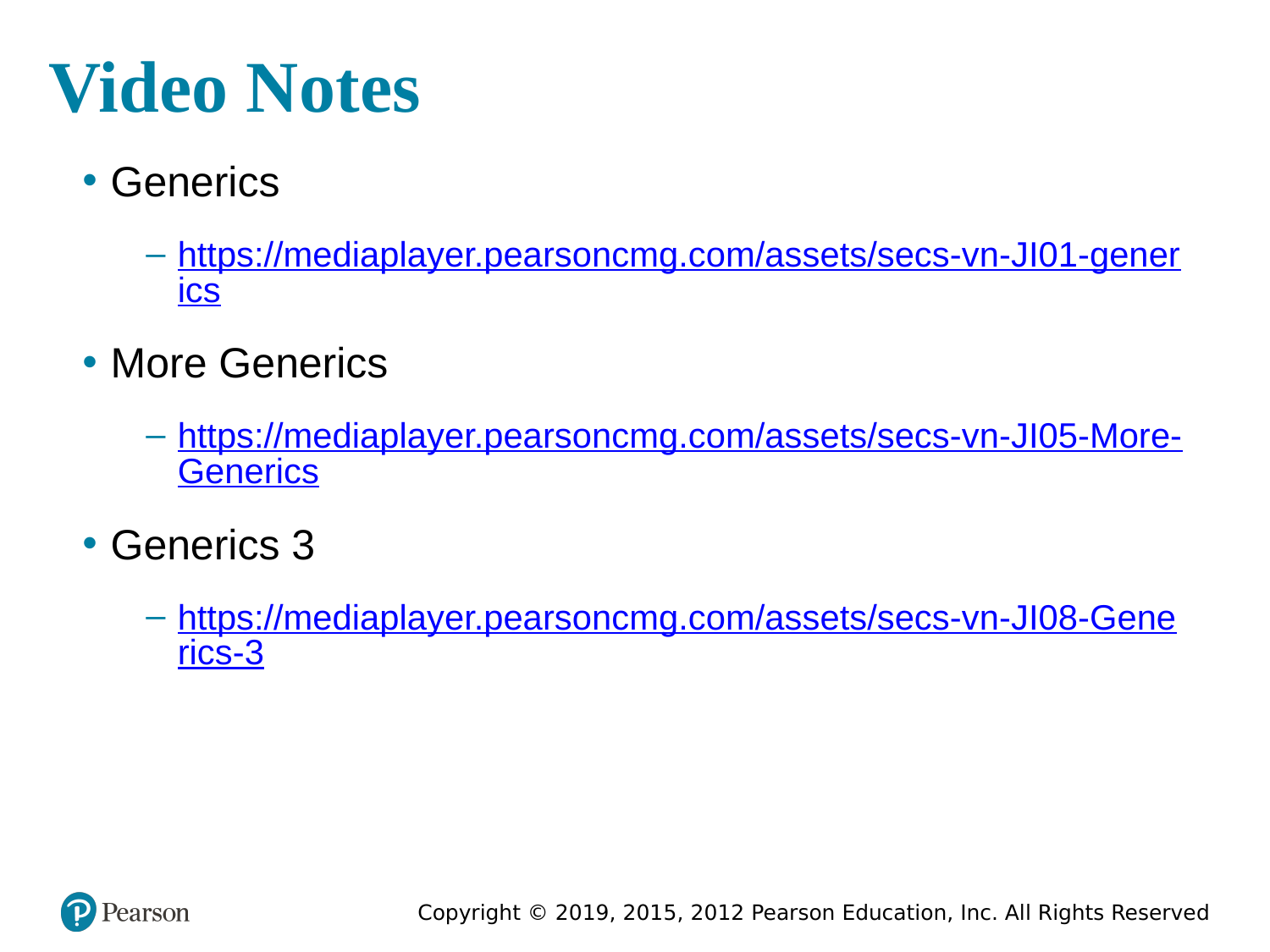

# Video Notes
Generics
https://mediaplayer.pearsoncmg.com/assets/secs-vn-JI01-generics
More Generics
https://mediaplayer.pearsoncmg.com/assets/secs-vn-JI05-More-Generics
Generics 3
https://mediaplayer.pearsoncmg.com/assets/secs-vn-JI08-Generics-3